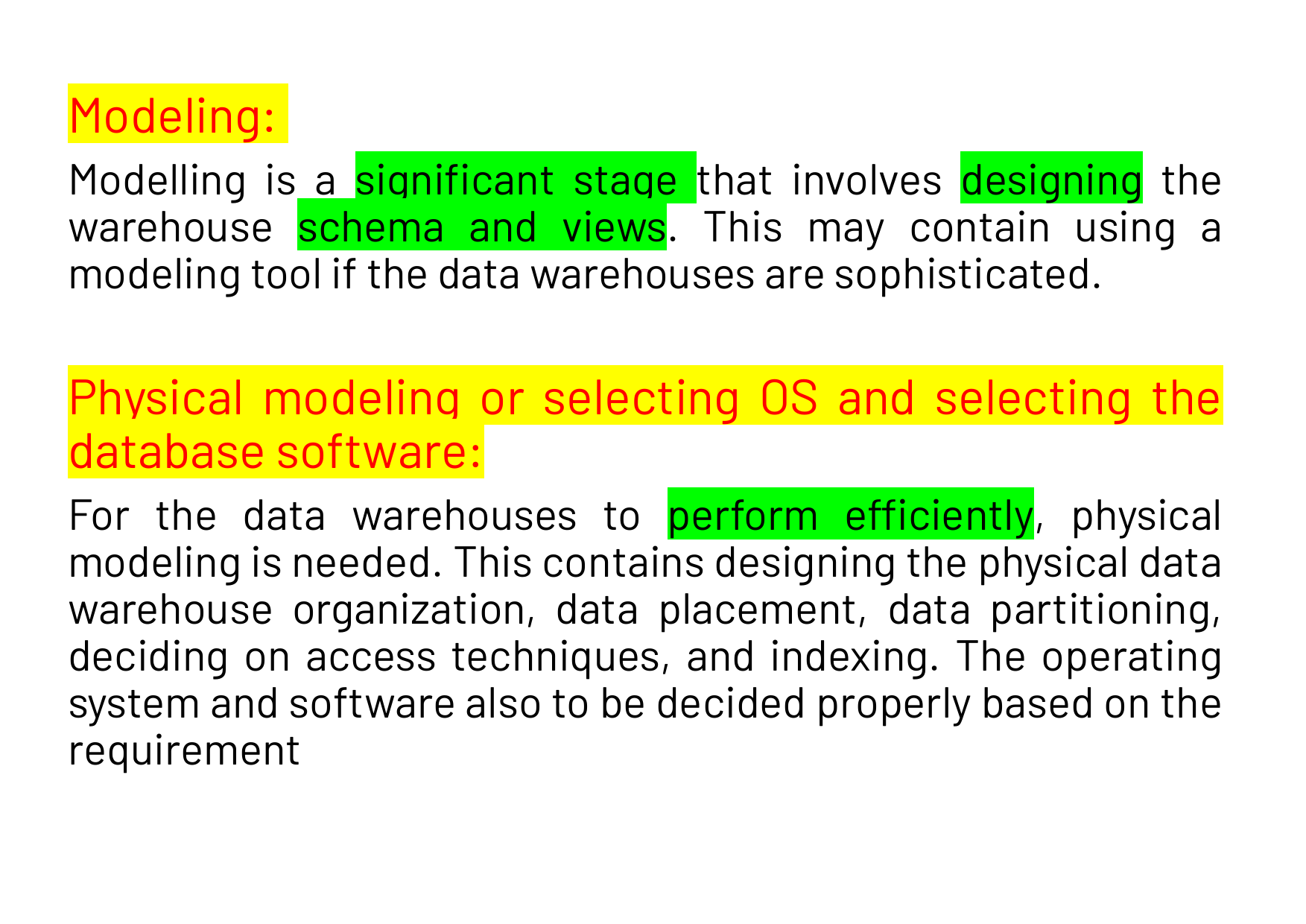

Modeling:
Modelling is a significant stage that involves designing the warehouse schema and views. This may contain using a modeling tool if the data warehouses are sophisticated.

Physical modeling or selecting OS and selecting the database software:
For the data warehouses to perform efficiently, physical modeling is needed. This contains designing the physical data warehouse organization, data placement, data partitioning, deciding on access techniques, and indexing. The operating system and software also to be decided properly based on the requirement